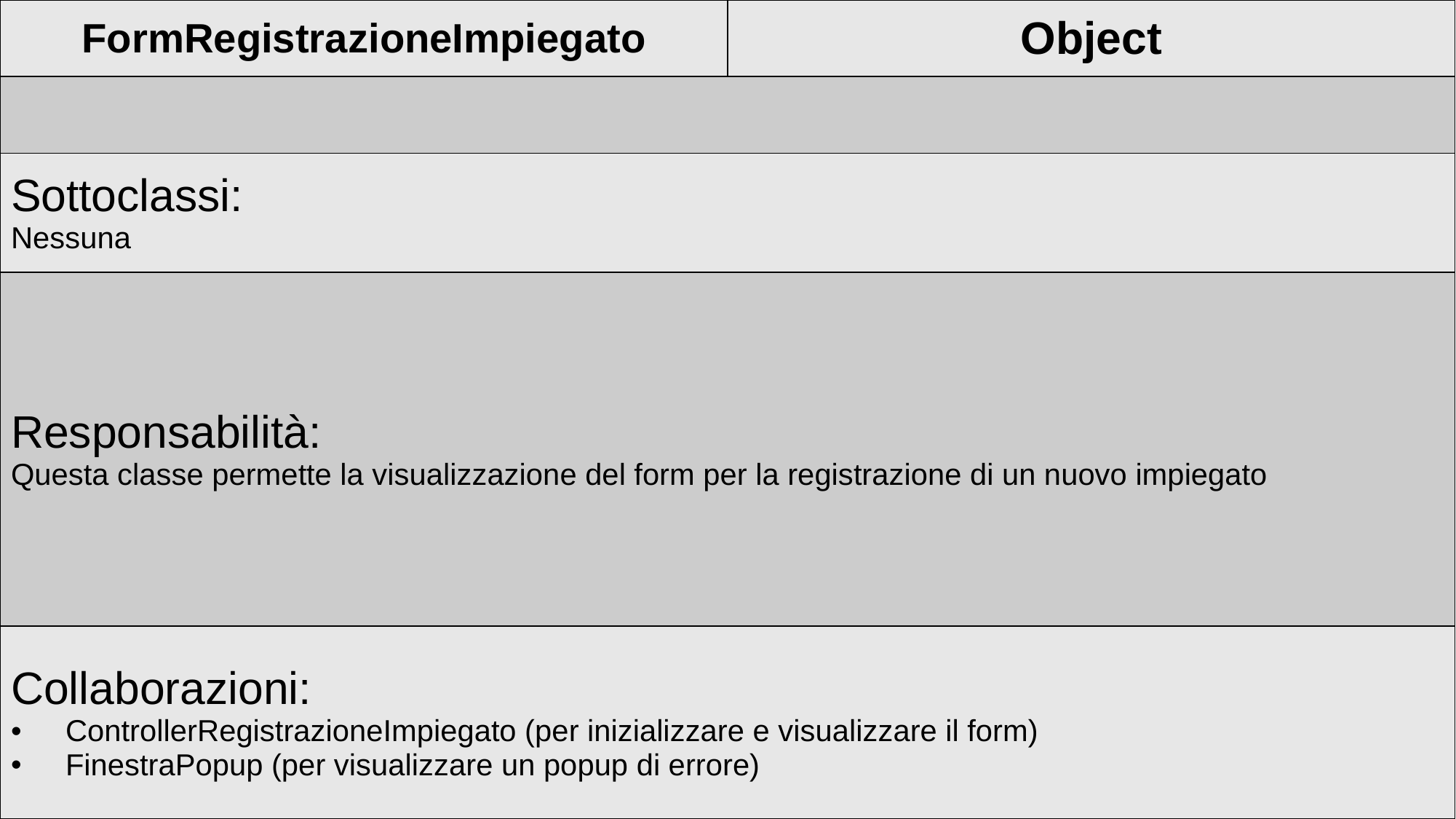

| FormRegistrazioneImpiegato | Object |
| --- | --- |
|  |  |
| Sottoclassi: Nessuna |  |
| Responsabilità: Questa classe permette la visualizzazione del form per la registrazione di un nuovo impiegato |  |
| Collaborazioni: ControllerRegistrazioneImpiegato (per inizializzare e visualizzare il form) FinestraPopup (per visualizzare un popup di errore) |  |